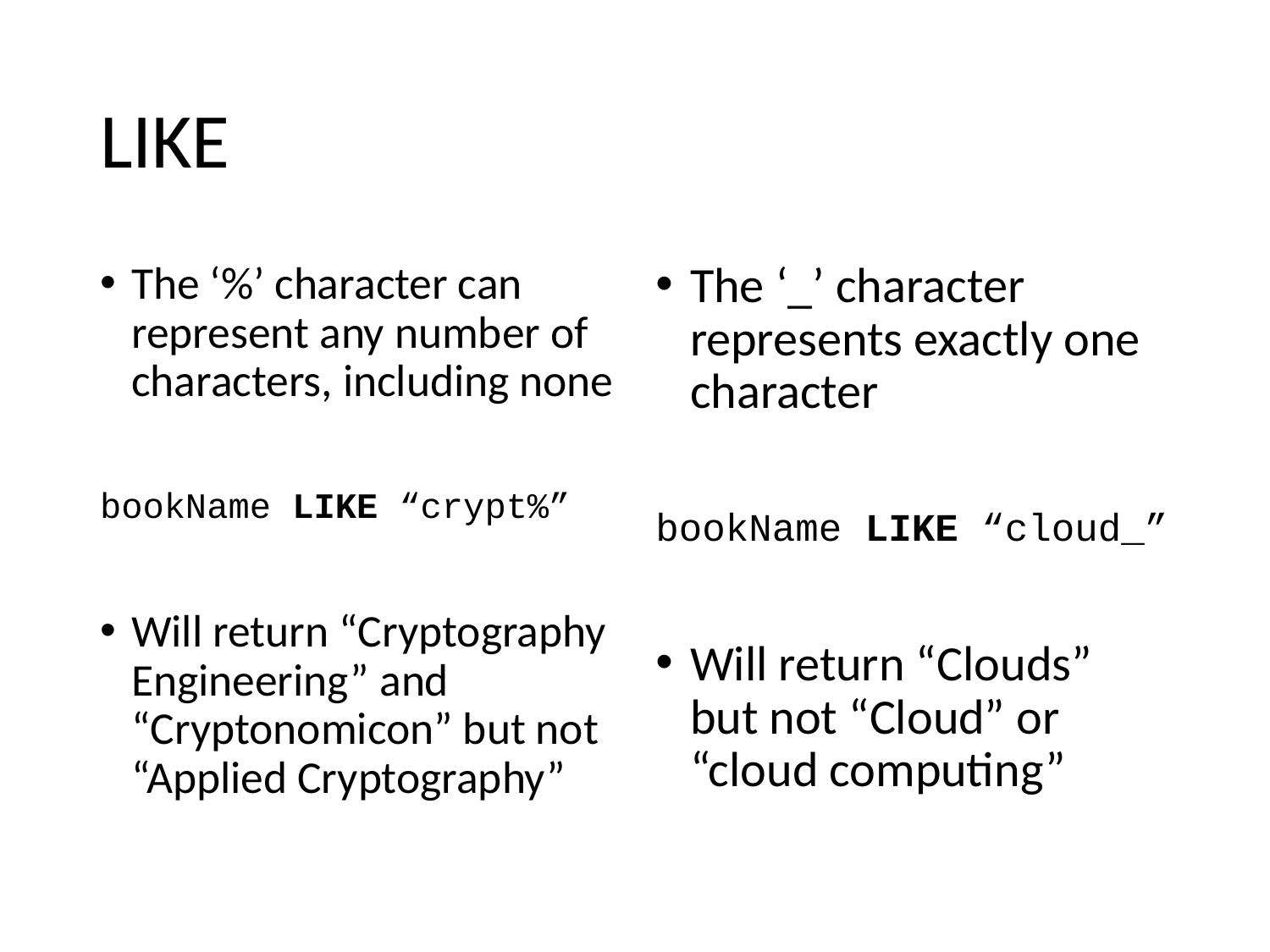

# LIKE
The ‘%’ character can represent any number of characters, including none

bookName LIKE “crypt%”

Will return “Cryptography Engineering” and “Cryptonomicon” but not “Applied Cryptography”

The ‘_’ character represents exactly one character

bookName LIKE “cloud_”

Will return “Clouds” but not “Cloud” or “cloud computing”